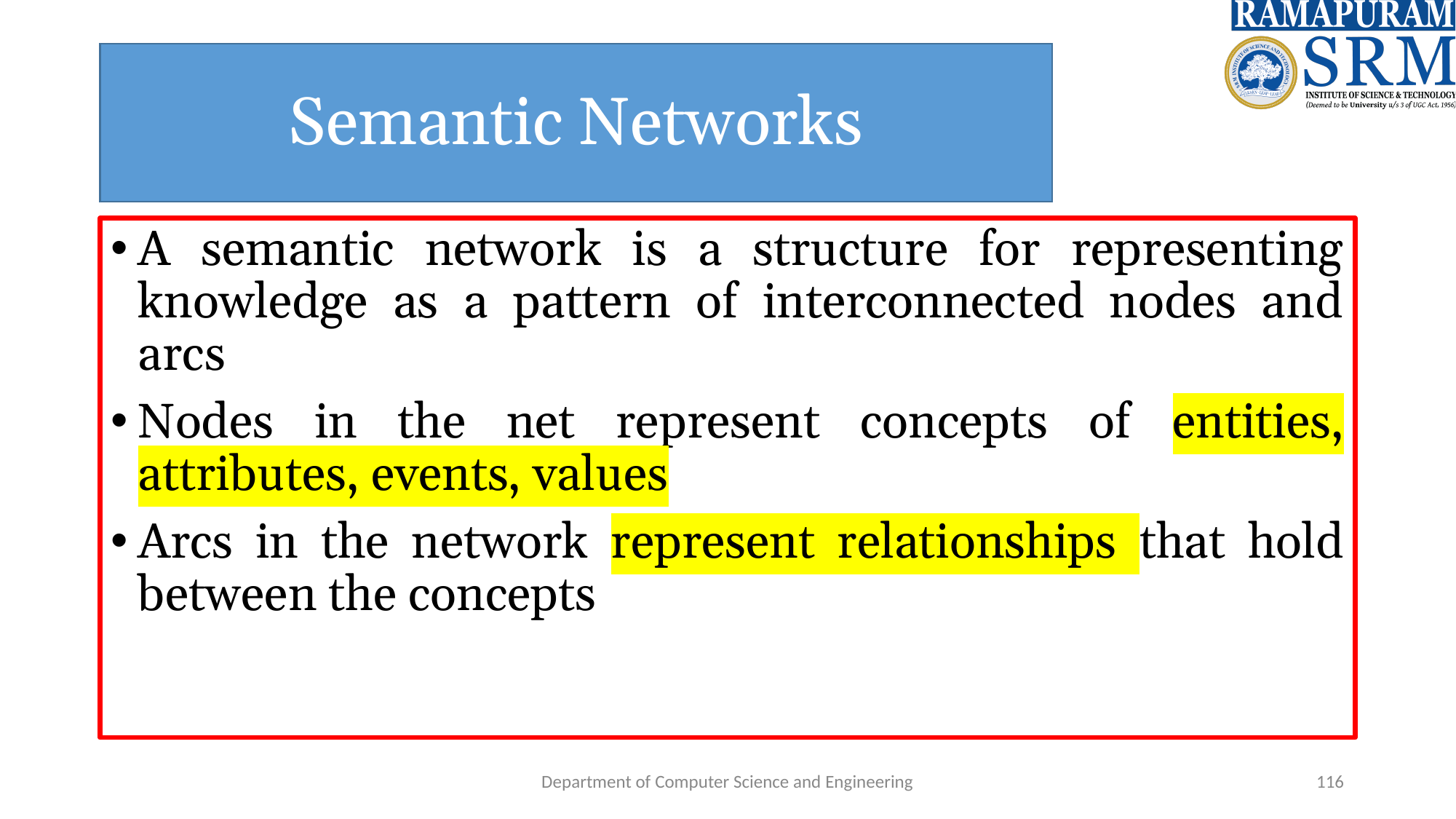

# Semantic Networks
A semantic network is a structure for representing knowledge as a pattern of interconnected nodes and arcs
Nodes in the net represent concepts of entities, attributes, events, values
Arcs in the network represent relationships that hold between the concepts
Department of Computer Science and Engineering
116